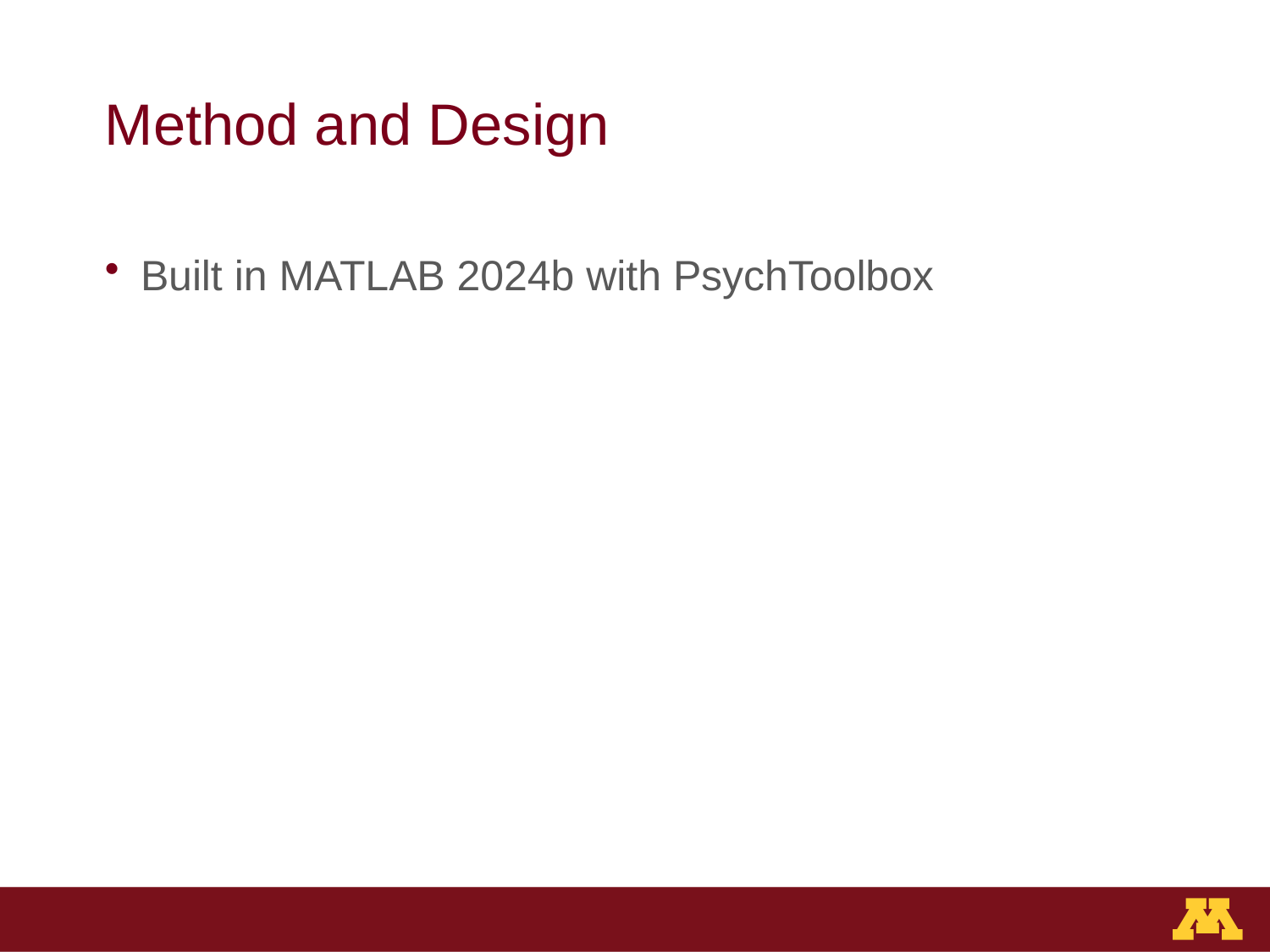

# Method and Design
Built in MATLAB 2024b with PsychToolbox